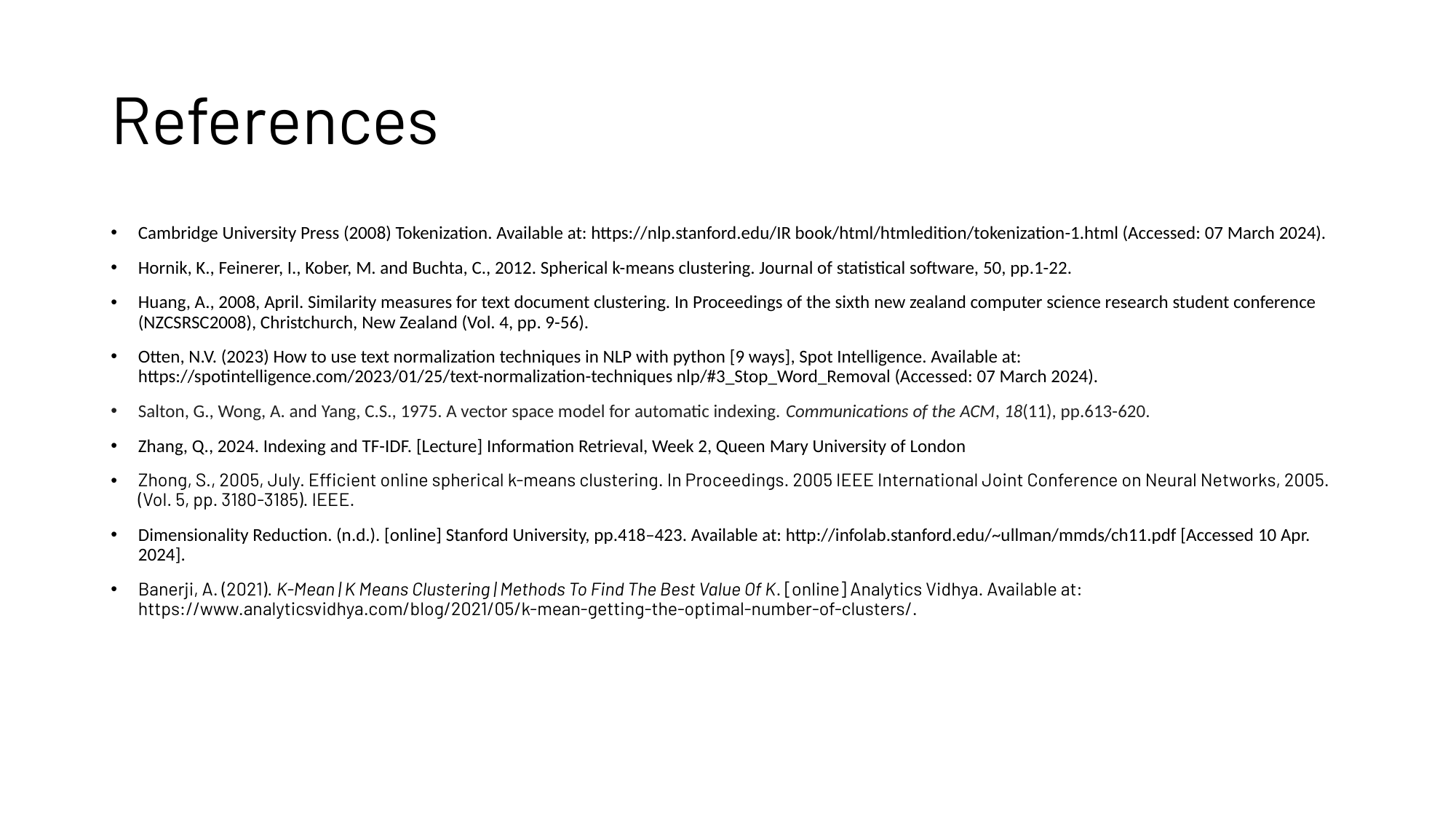

# References
Cambridge University Press (2008) Tokenization. Available at: https://nlp.stanford.edu/IR book/html/htmledition/tokenization-1.html (Accessed: 07 March 2024).
Hornik, K., Feinerer, I., Kober, M. and Buchta, C., 2012. Spherical k-means clustering. Journal of statistical software, 50, pp.1-22.
Huang, A., 2008, April. Similarity measures for text document clustering. In Proceedings of the sixth new zealand computer science research student conference (NZCSRSC2008), Christchurch, New Zealand (Vol. 4, pp. 9-56).
Otten, N.V. (2023) How to use text normalization techniques in NLP with python [9 ways], Spot Intelligence. Available at: https://spotintelligence.com/2023/01/25/text-normalization-techniques nlp/#3_Stop_Word_Removal (Accessed: 07 March 2024).
Salton, G., Wong, A. and Yang, C.S., 1975. A vector space model for automatic indexing. Communications of the ACM, 18(11), pp.613-620.
Zhang, Q., 2024. Indexing and TF-IDF. [Lecture] Information Retrieval, Week 2, Queen Mary University of London
Zhong, S., 2005, July. Efficient online spherical k-means clustering. In Proceedings. 2005 IEEE International Joint Conference on Neural Networks, 2005. (Vol. 5, pp. 3180-3185). IEEE.
Dimensionality Reduction. (n.d.). [online] Stanford University, pp.418–423. Available at: http://infolab.stanford.edu/~ullman/mmds/ch11.pdf [Accessed 10 Apr. 2024].
Banerji, A. (2021). K-Mean | K Means Clustering | Methods To Find The Best Value Of K. [online] Analytics Vidhya. Available at: https://www.analyticsvidhya.com/blog/2021/05/k-mean-getting-the-optimal-number-of-clusters/.